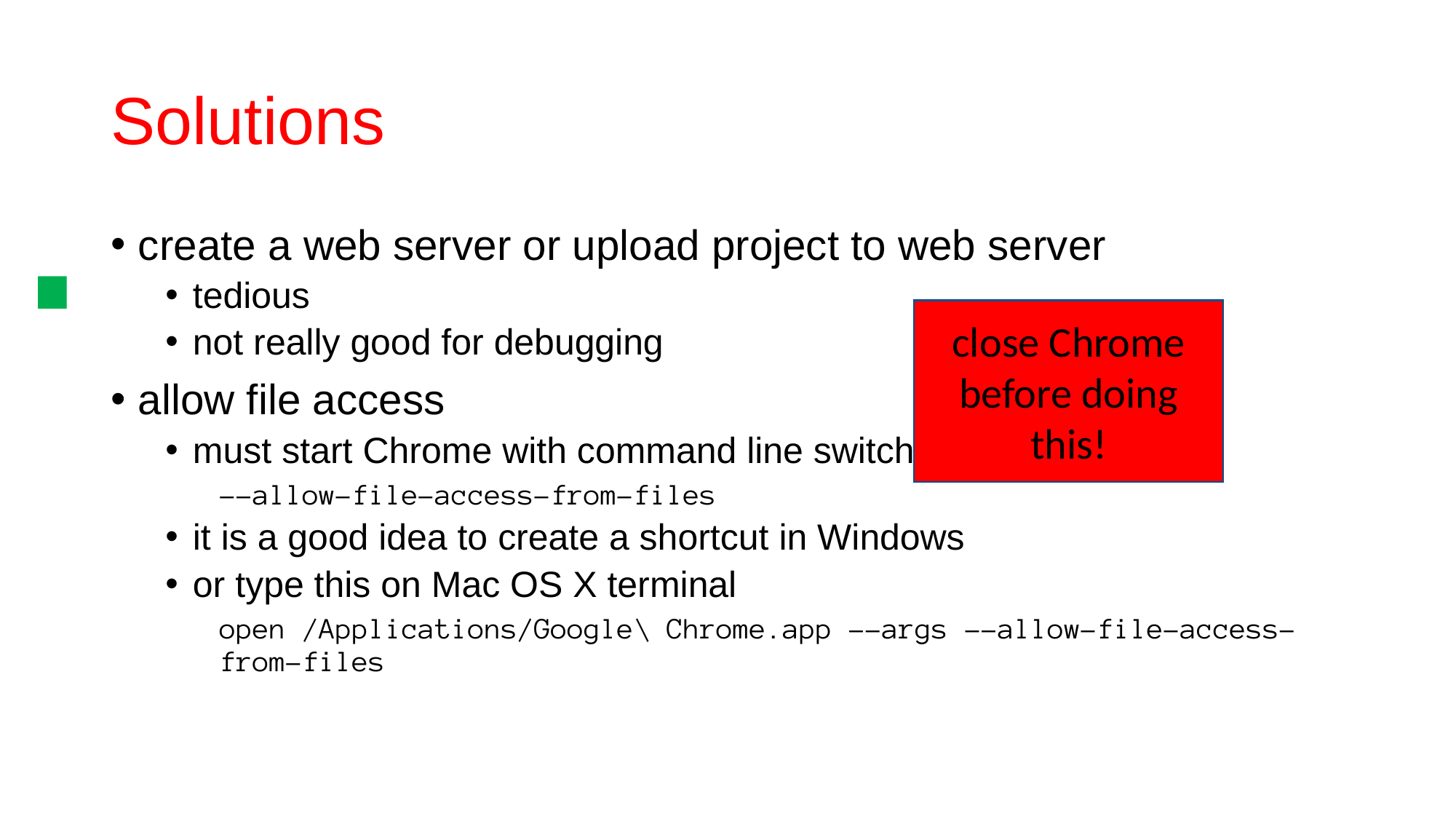

.
# Solutions
create a web server or upload project to web server
tedious
not really good for debugging
allow file access
must start Chrome with command line switch
--allow-file-access-from-files
it is a good idea to create a shortcut in Windows
or type this on Mac OS X terminal
open /Applications/Google\ Chrome.app --args --allow-file-access-from-files

close Chrome before doing this!